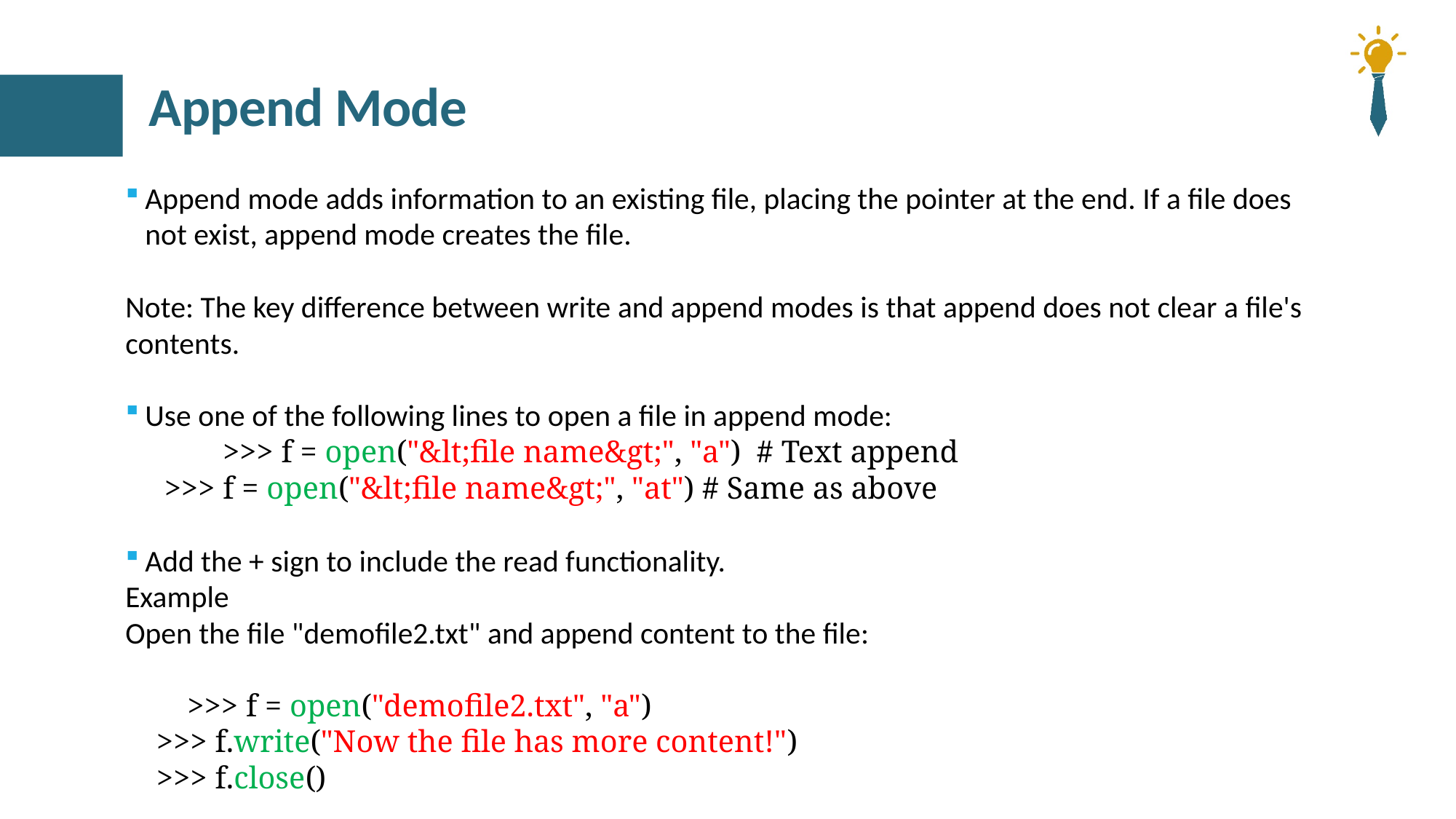

# Append Mode
Append mode adds information to an existing file, placing the pointer at the end. If a file does not exist, append mode creates the file.

Note: The key difference between write and append modes is that append does not clear a file's contents.

Use one of the following lines to open a file in append mode:
      	 >>> f = open("&lt;file name&gt;", "a")  # Text append
     >>> f = open("&lt;file name&gt;", "at") # Same as above

Add the + sign to include the read functionality.
Example
Open the file "demofile2.txt" and append content to the file:

         >>> f = open("demofile2.txt", "a")
    >>> f.write("Now the file has more content!")
    >>> f.close()